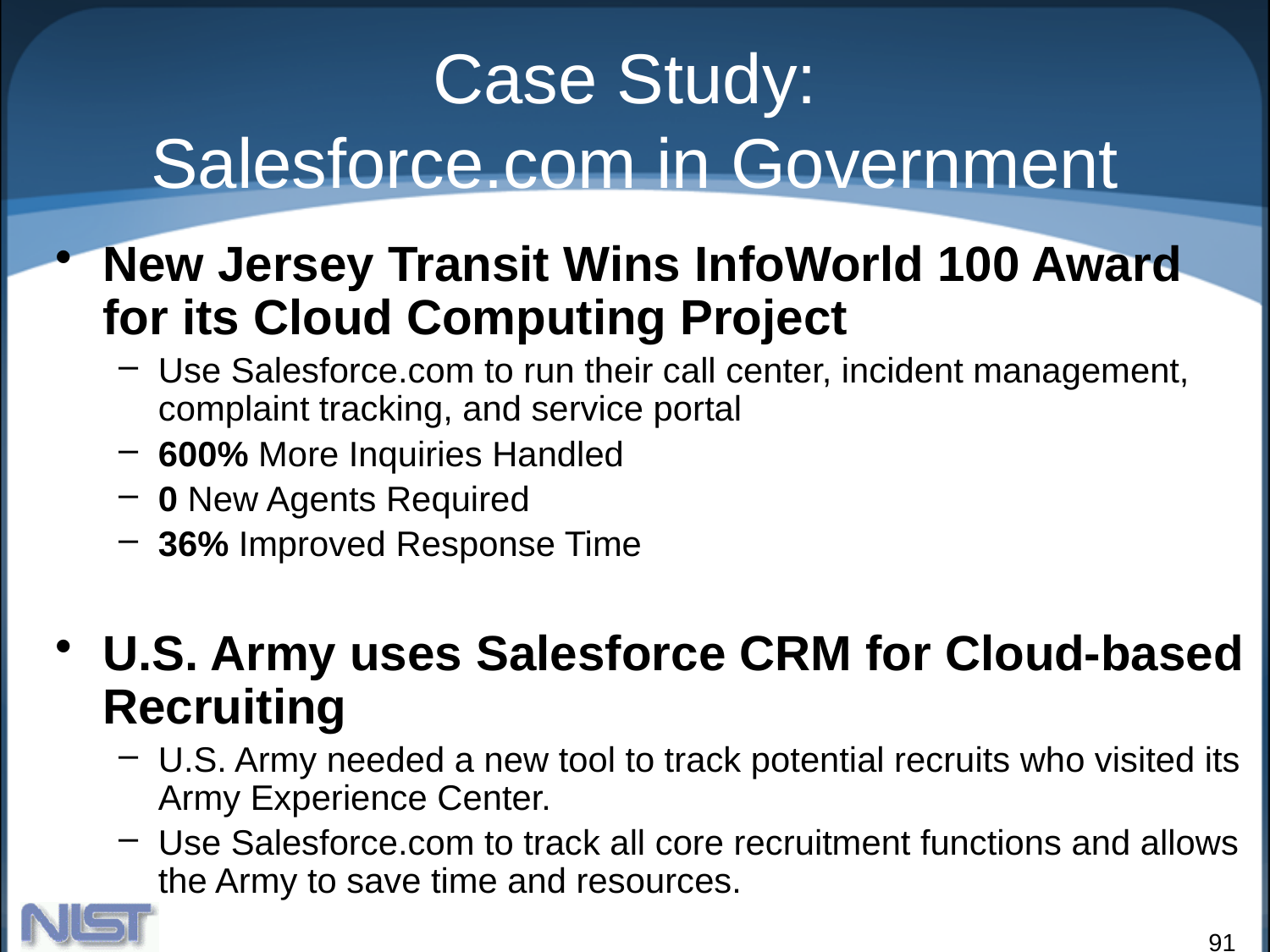

# Case Study: Salesforce.com in Government
New Jersey Transit Wins InfoWorld 100 Award for its Cloud Computing Project
Use Salesforce.com to run their call center, incident management, complaint tracking, and service portal
600% More Inquiries Handled
0 New Agents Required
36% Improved Response Time

U.S. Army uses Salesforce CRM for Cloud-based Recruiting
U.S. Army needed a new tool to track potential recruits who visited its Army Experience Center.
Use Salesforce.com to track all core recruitment functions and allows the Army to save time and resources.
91